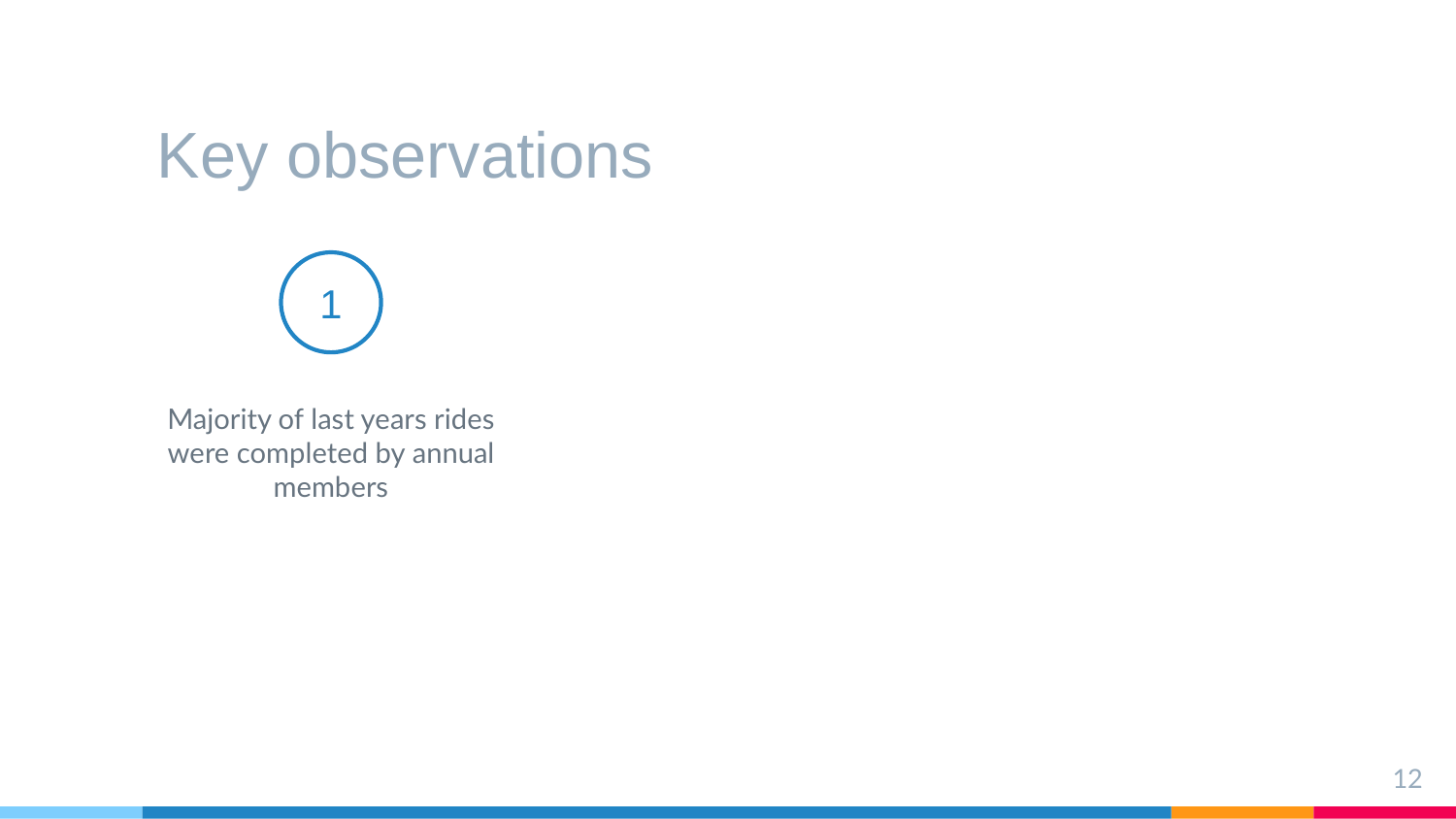

# Key observations

1
Majority of last years rides were completed by annual members
12